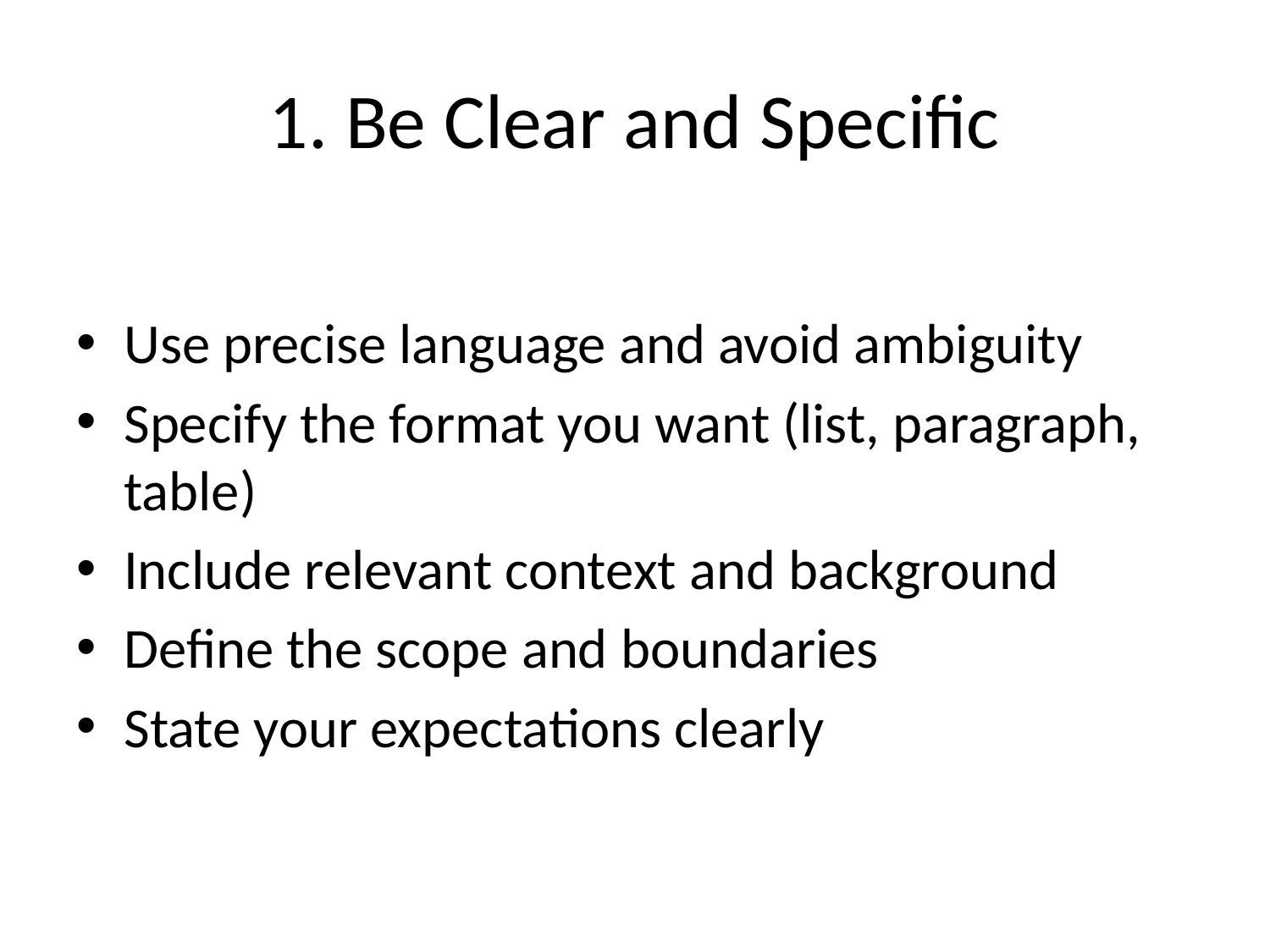

# 1. Be Clear and Specific

Use precise language and avoid ambiguity
Specify the format you want (list, paragraph, table)
Include relevant context and background
Define the scope and boundaries
State your expectations clearly